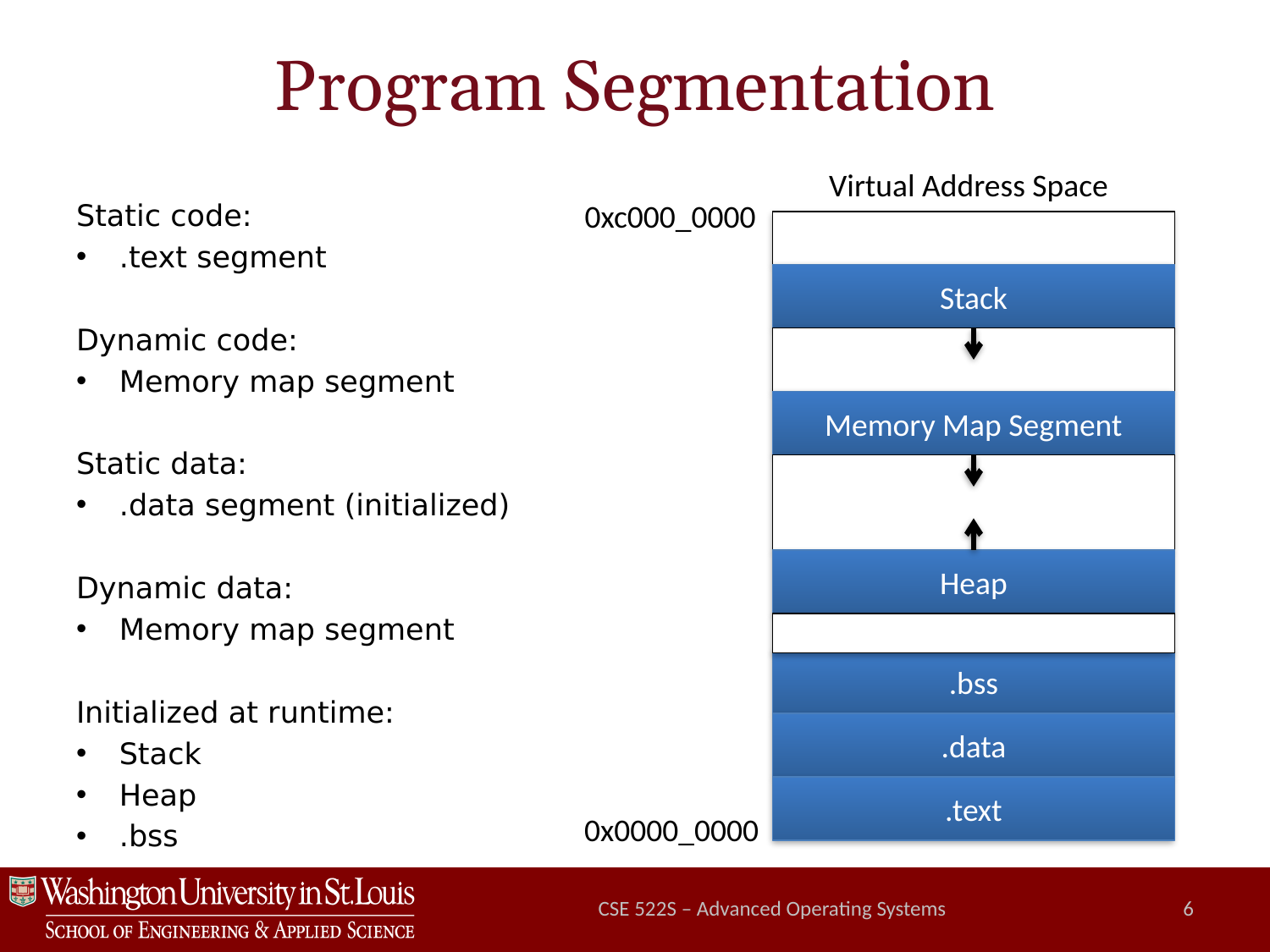

# Program Segmentation
Virtual Address Space
Static code:
.text segment

Dynamic code:
Memory map segment

Static data:
.data segment (initialized)

Dynamic data:
Memory map segment

Initialized at runtime:
Stack
Heap
.bss
0xc000_0000

Stack

Memory Map Segment

Heap

.bss
.data
.text
0x0000_0000
CSE 522S – Advanced Operating Systems
6